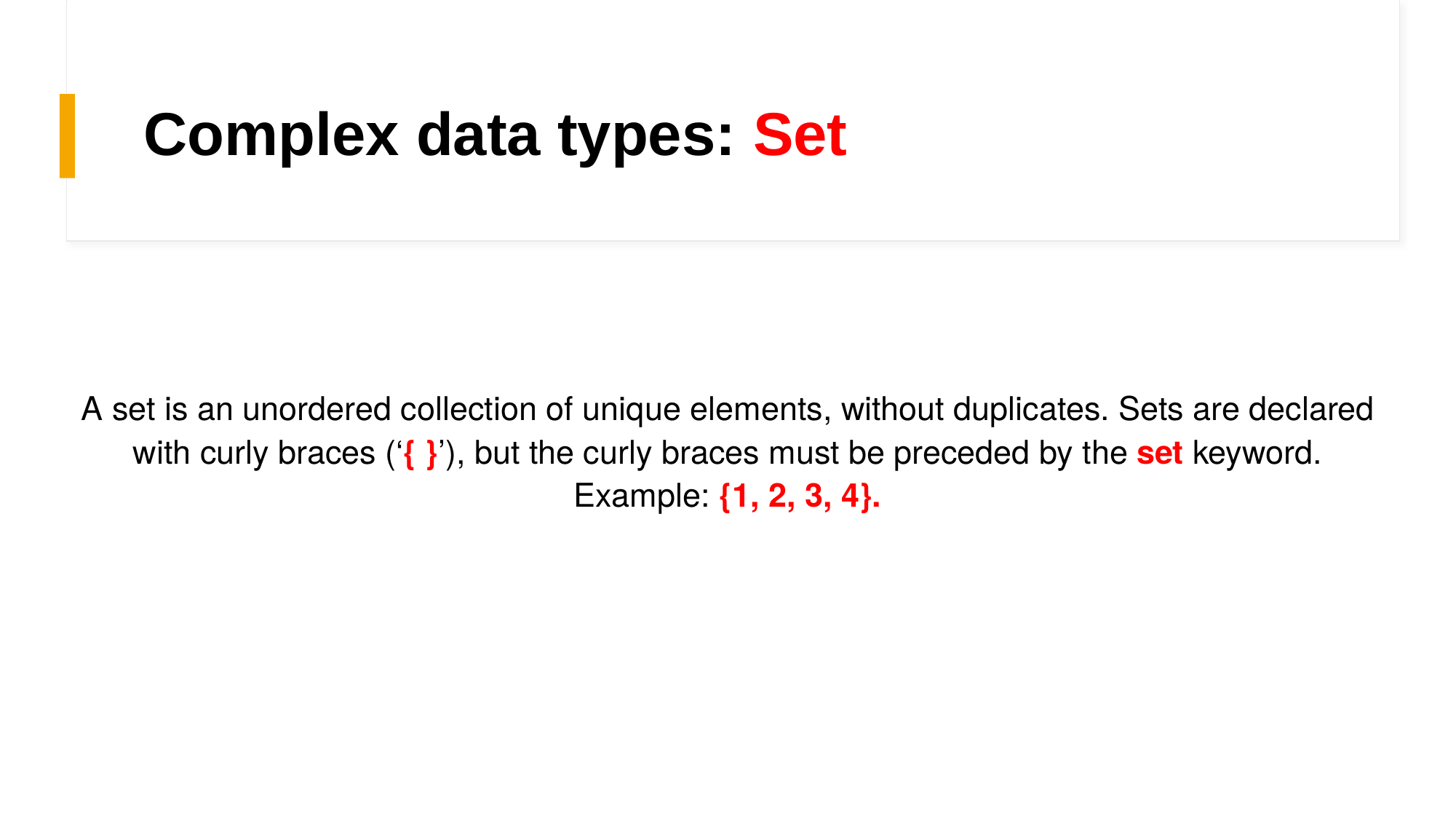

# Complex data types: Set
A set is an unordered collection of unique elements, without duplicates. Sets are declared with curly braces (‘{ }’), but the curly braces must be preceded by the set keyword. Example: {1, 2, 3, 4}.